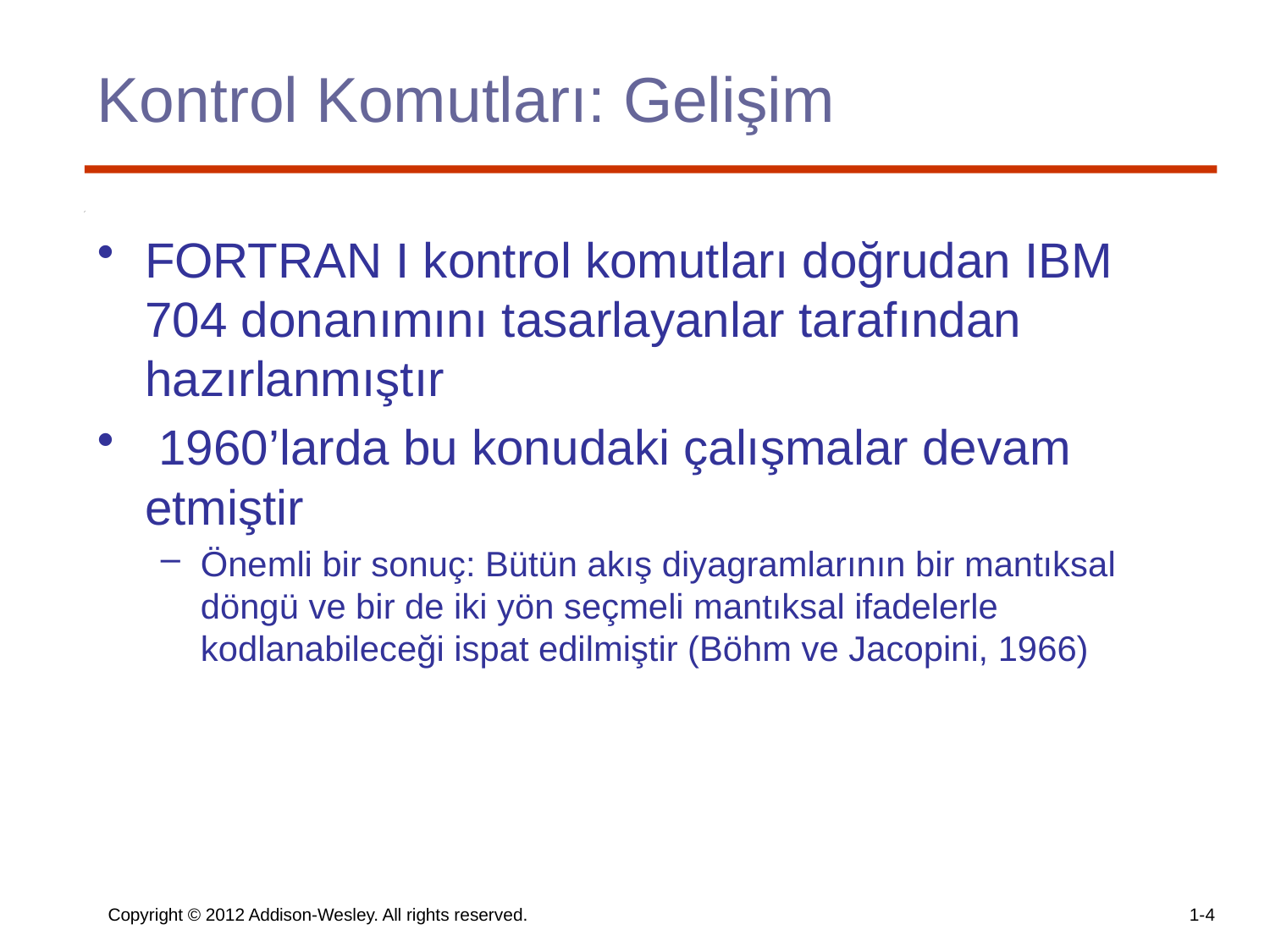

# Kontrol Komutları: Gelişim
FORTRAN I kontrol komutları doğrudan IBM 704 donanımını tasarlayanlar tarafından hazırlanmıştır
 1960’larda bu konudaki çalışmalar devam etmiştir
Önemli bir sonuç: Bütün akış diyagramlarının bir mantıksal döngü ve bir de iki yön seçmeli mantıksal ifadelerle kodlanabileceği ispat edilmiştir (Böhm ve Jacopini, 1966)
Copyright © 2012 Addison-Wesley. All rights reserved.
1-4